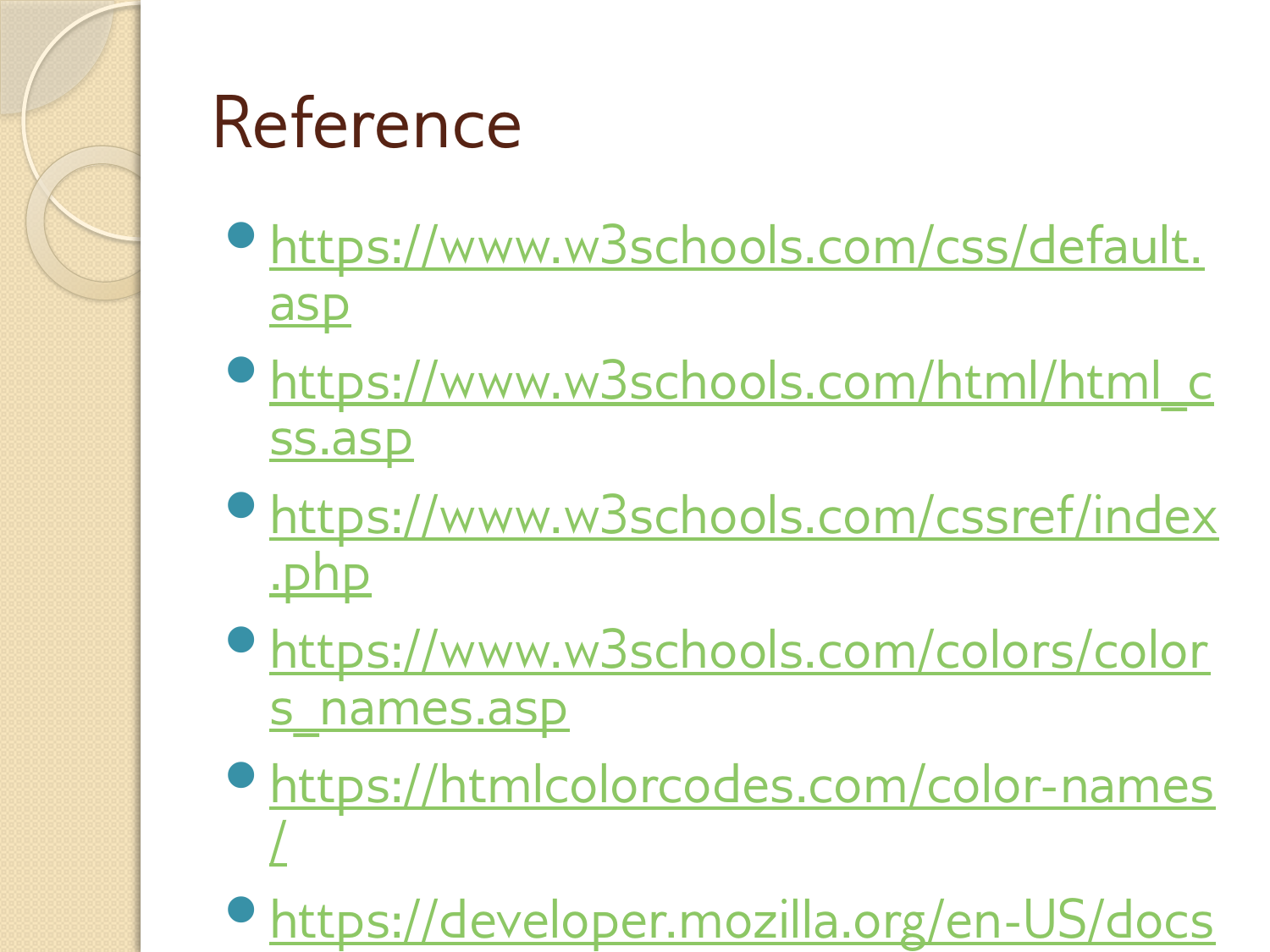

# Reference
https://www.w3schools.com/css/default.asp
https://www.w3schools.com/html/html_css.asp
https://www.w3schools.com/cssref/index.php
https://www.w3schools.com/colors/colors_names.asp
https://htmlcolorcodes.com/color-names/
https://developer.mozilla.org/en-US/docs/Web/CSS
https://www.htmlcsscolor.com/